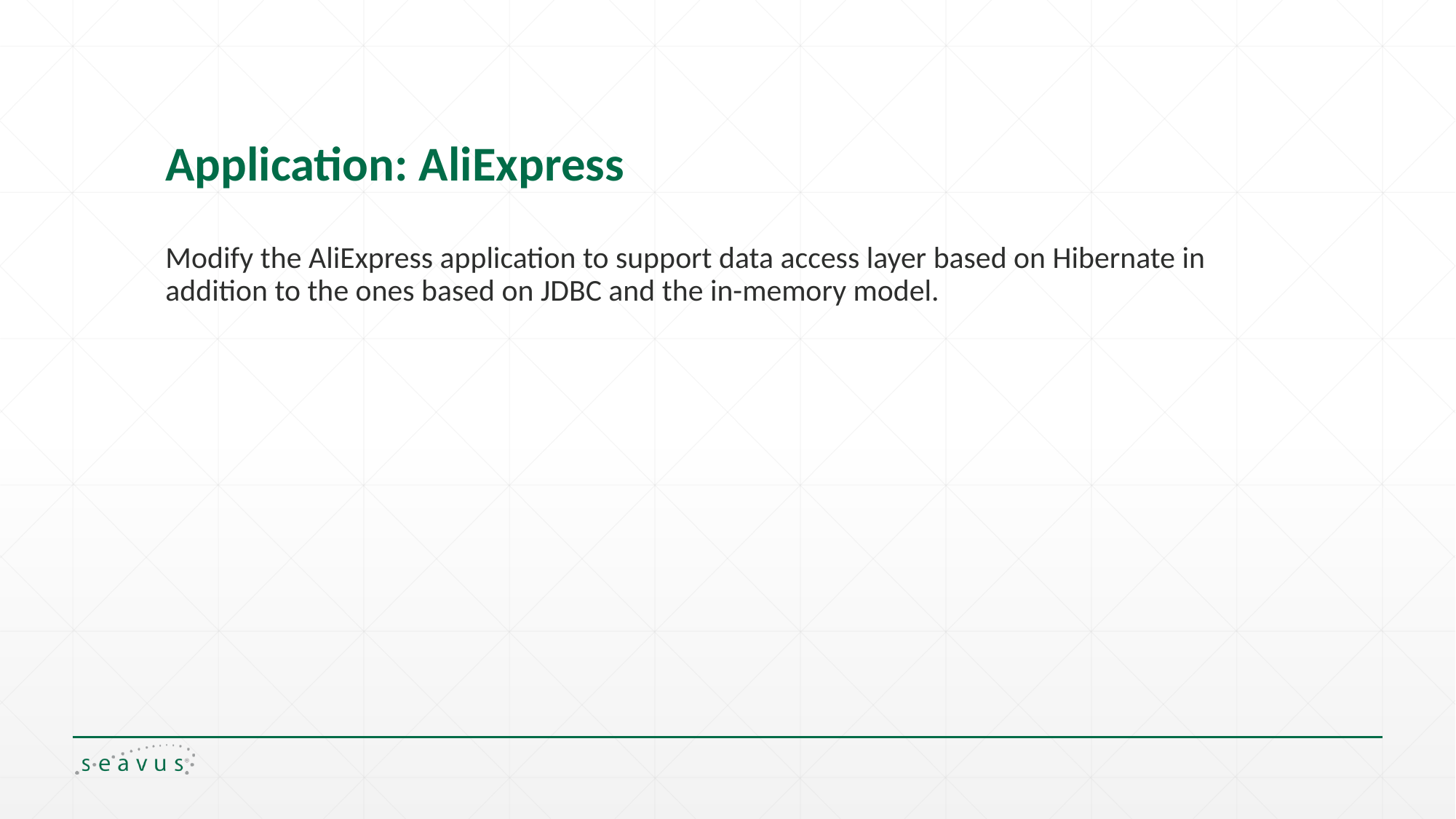

# Application: AliExpress
Modify the AliExpress application to support data access layer based on Hibernate in addition to the ones based on JDBC and the in-memory model.